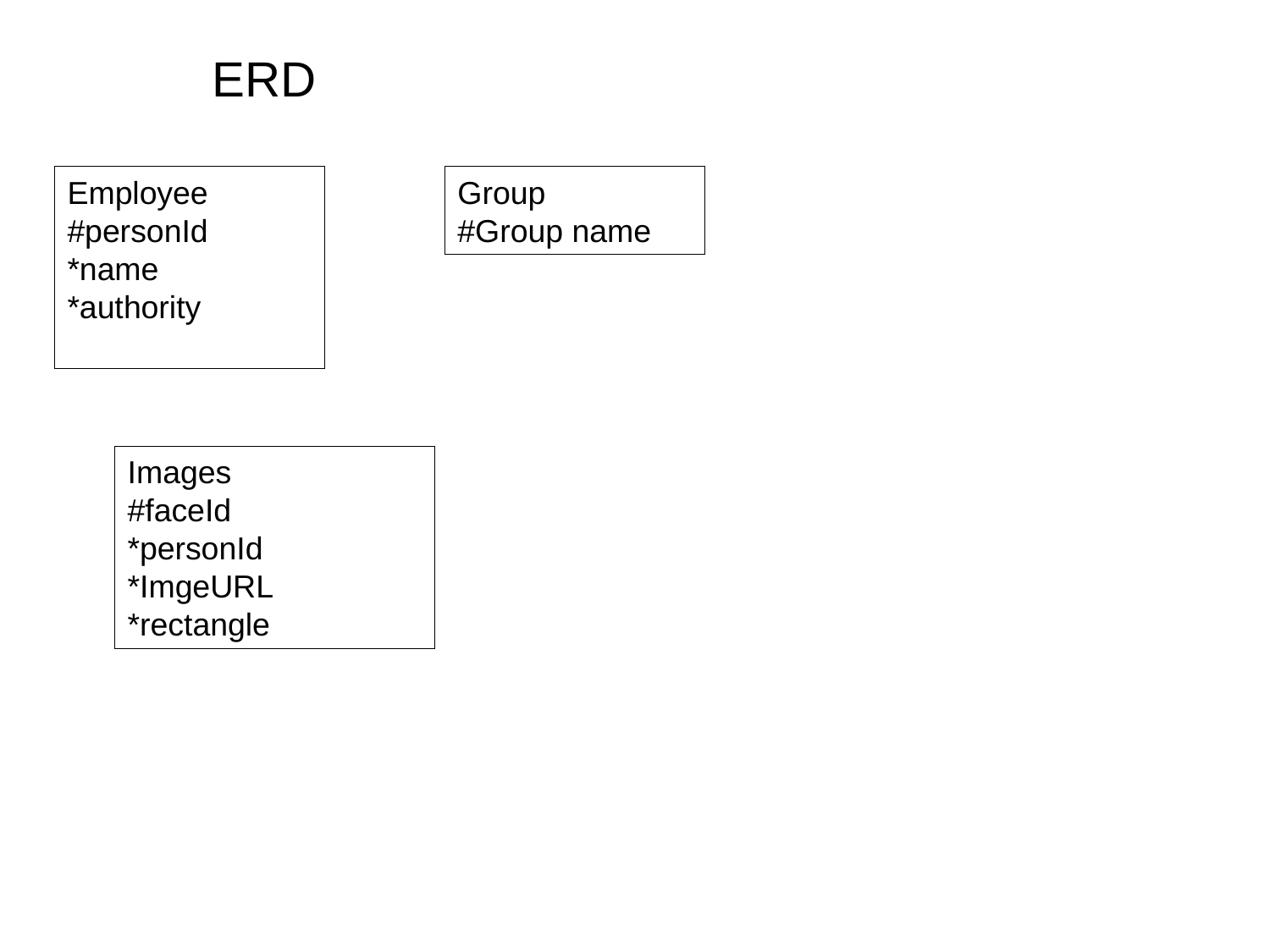

# ERD
Employee
#personId
*name
*authority

Group
#Group name
Images
#faceId
*personId
*ImgeURL
*rectangle